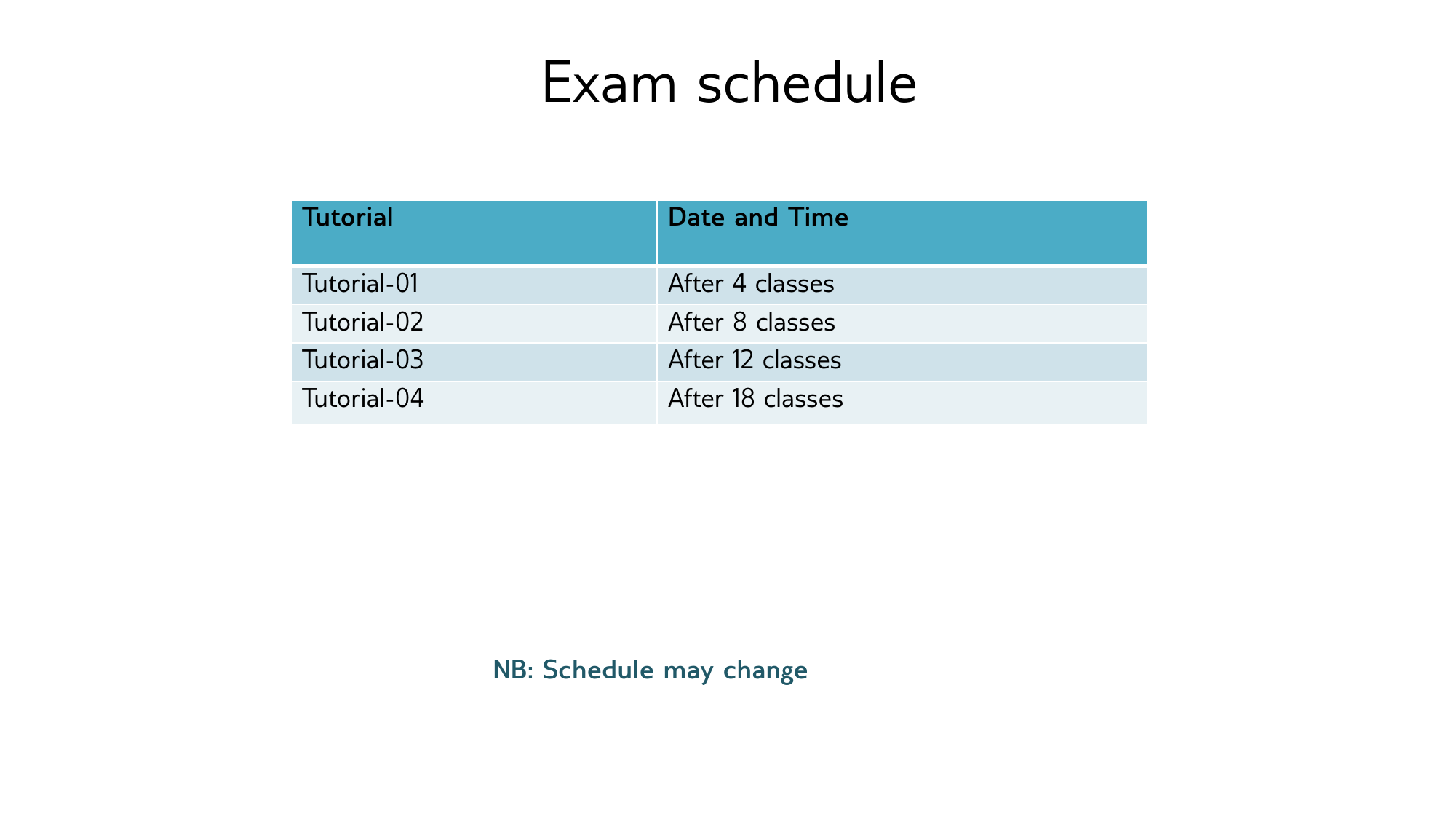

# Exam schedule
| Tutorial | Date and Time |
| --- | --- |
| Tutorial-01 | After 4 classes |
| Tutorial-02 | After 8 classes |
| Tutorial-03 | After 12 classes |
| Tutorial-04 | After 18 classes |
NB: Schedule may change